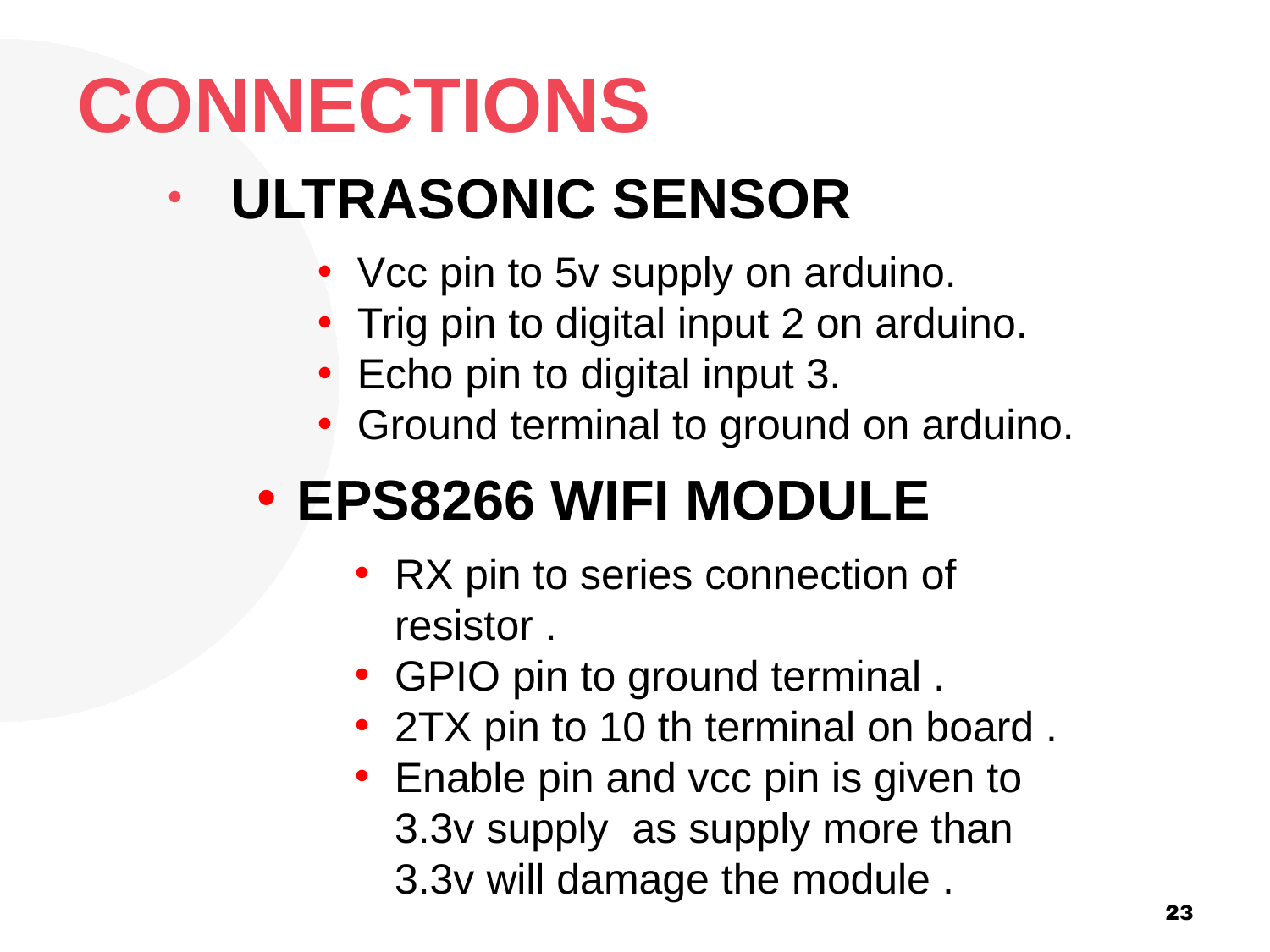

# CONNECTIONS
ULTRASONIC SENSOR
Vcc pin to 5v supply on arduino.
Trig pin to digital input 2 on arduino.
Echo pin to digital input 3.
Ground terminal to ground on arduino.

EPS8266 WIFI MODULE
RX pin to series connection of resistor .
GPIO pin to ground terminal .
2TX pin to 10 th terminal on board .
Enable pin and vcc pin is given to 3.3v supply  as supply more than 3.3v will damage the module .
23